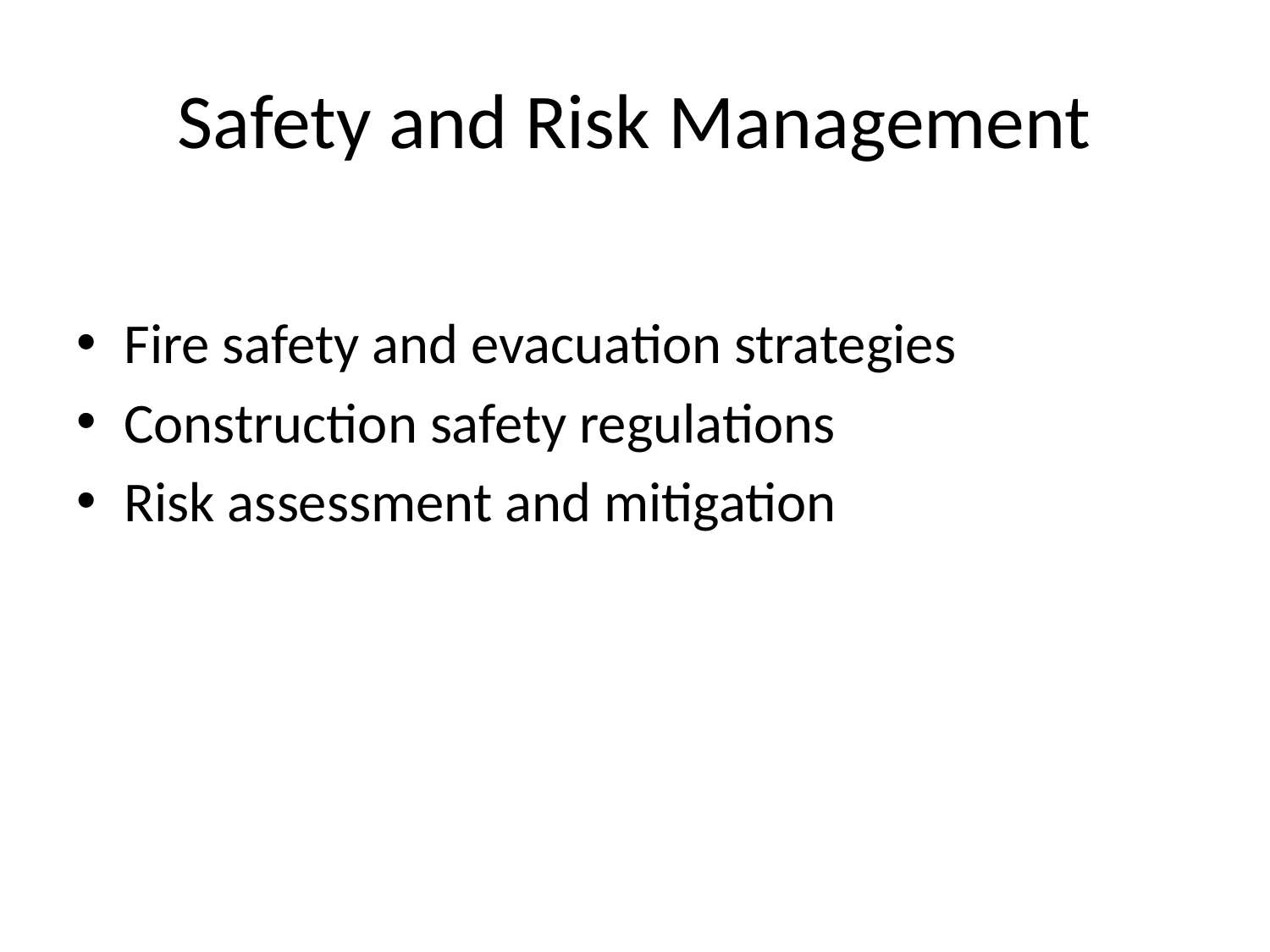

# Safety and Risk Management

Fire safety and evacuation strategies
Construction safety regulations
Risk assessment and mitigation